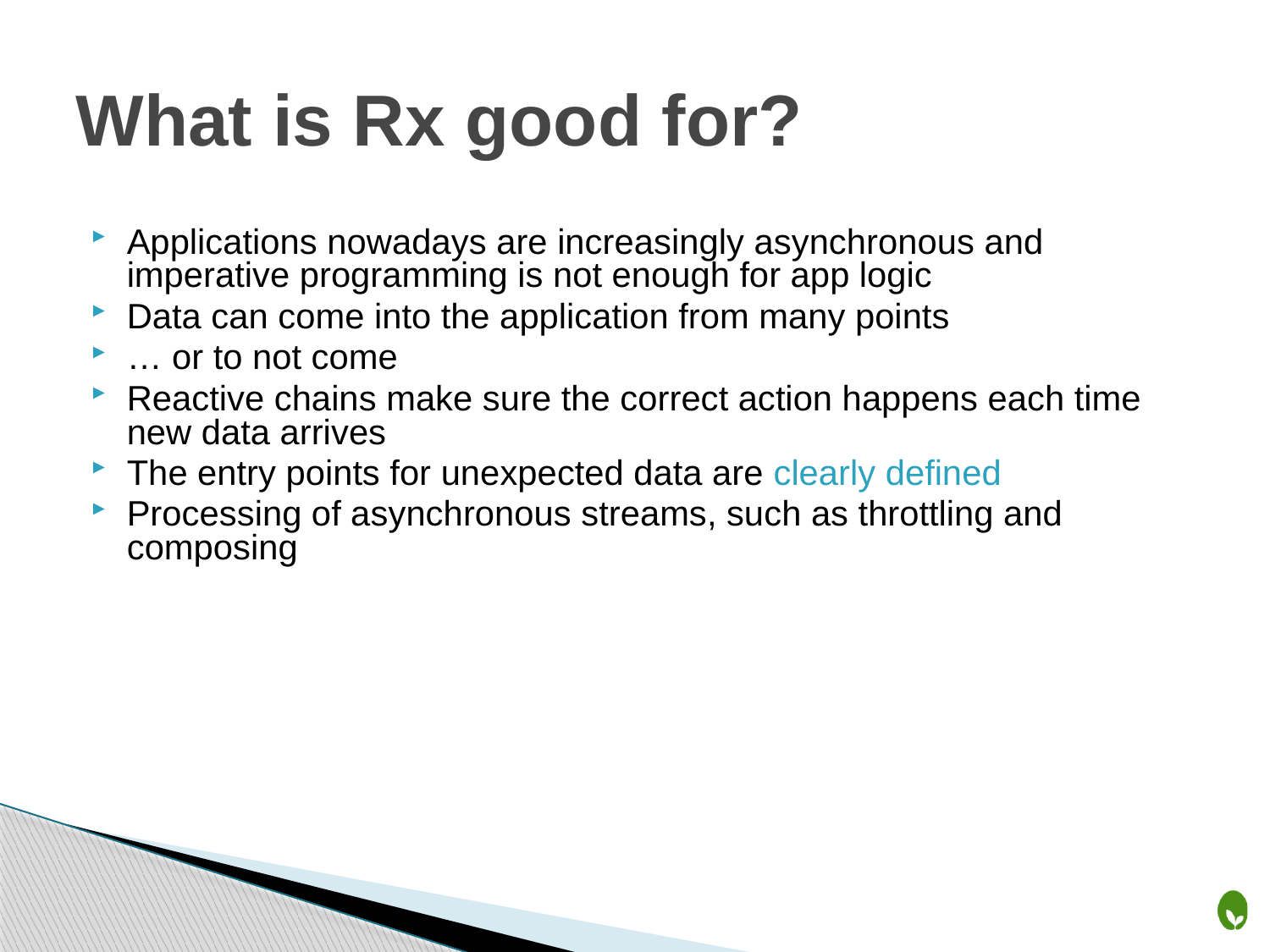

# What is Rx good for?
Applications nowadays are increasingly asynchronous and imperative programming is not enough for app logic
Data can come into the application from many points
… or to not come
Reactive chains make sure the correct action happens each time new data arrives
The entry points for unexpected data are clearly defined
Processing of asynchronous streams, such as throttling and composing